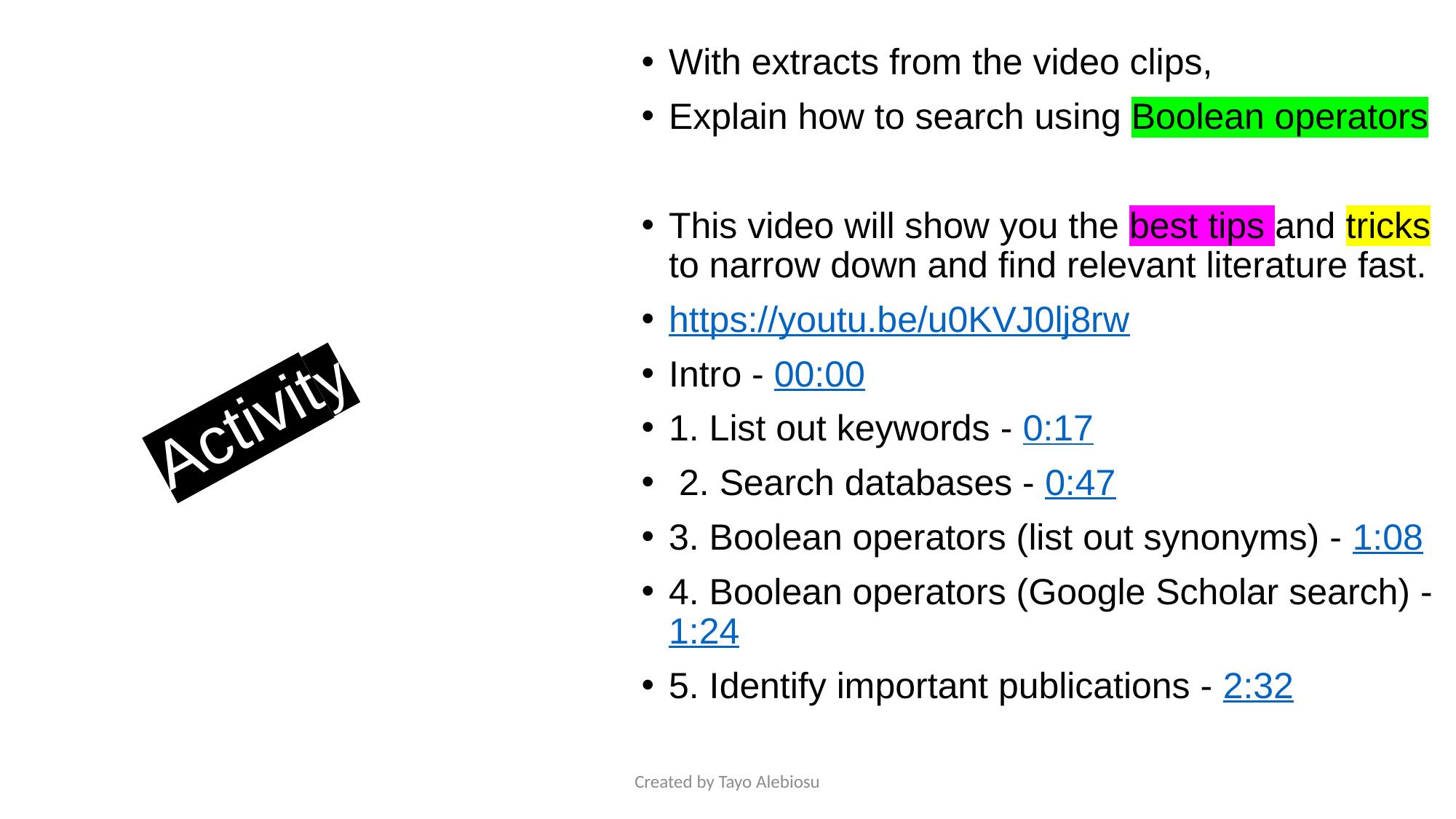

With extracts from the video clips,
Explain how to search using Boolean operators

This video will show you the best tips and tricks to narrow down and find relevant literature fast.
https://youtu.be/u0KVJ0lj8rw
Intro - 00:00​
1. List out keywords - 0:17​
 2. Search databases - 0:47​
3. Boolean operators (list out synonyms) - 1:08​
4. Boolean operators (Google Scholar search) - 1:24​
5. Identify important publications - 2:32

Activity
Created by Tayo Alebiosu